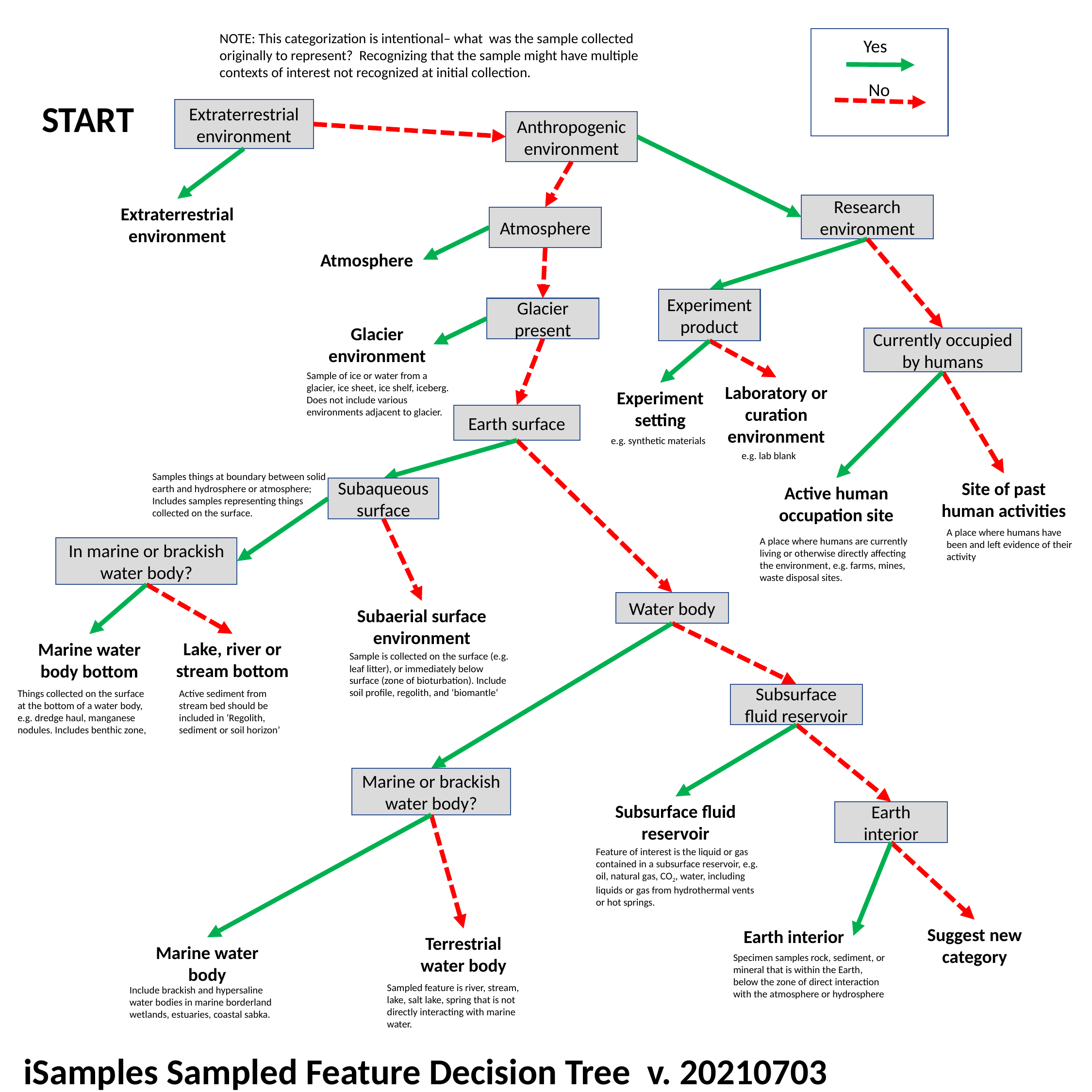

NOTE: This categorization is intentional– what  was the sample collected originally to represent?  Recognizing that the sample might have multiple contexts of interest not recognized at initial collection.

Yes
No
START
Extraterrestrial environment
Anthropogenic environment
Research environment
Extraterrestrial environment
Atmosphere
Atmosphere
Experiment product
Glacier present
Glacier environment
Currently occupied by humans
Sample of ice or water from a glacier, ice sheet, ice shelf, iceberg. Does not include various environments adjacent to glacier.
Laboratory or curation environment
Experiment setting
Earth surface
e.g. synthetic materials
e.g. lab blank
Samples things at boundary between solid earth and hydrosphere or atmosphere; Includes samples representing things collected on the surface.
Site of past human activities
Active human occupation site
Subaqueous surface
A place where humans have been and left evidence of their activity
A place where humans are currently living or otherwise directly affecting the environment, e.g. farms, mines, waste disposal sites.
In marine or brackish water body?
Water body
Subaerial surface environment
Lake, river or stream bottom
Marine water body bottom
Sample is collected on the surface (e.g. leaf litter), or immediately below surface (zone of bioturbation). Include soil profile, regolith, and ‘biomantle’
Things collected on the surface at the bottom of a water body, e.g. dredge haul, manganese nodules. Includes benthic zone,
Active sediment from stream bed should be included in ‘Regolith, sediment or soil horizon’
Subsurface fluid reservoir
Marine or brackish water body?
Subsurface fluid reservoir
Earth interior
Feature of interest is the liquid or gas contained in a subsurface reservoir, e.g. oil, natural gas, CO2, water, including liquids or gas from hydrothermal vents or hot springs.
Suggest new category
Earth interior
Terrestrial water body
Marine water body
Specimen samples rock, sediment, or mineral that is within the Earth, below the zone of direct interaction with the atmosphere or hydrosphere
Sampled feature is river, stream, lake, salt lake, spring that is not directly interacting with marine water.
Include brackish and hypersaline water bodies in marine borderland wetlands, estuaries, coastal sabka.
iSamples Sampled Feature Decision Tree  v. 20210703